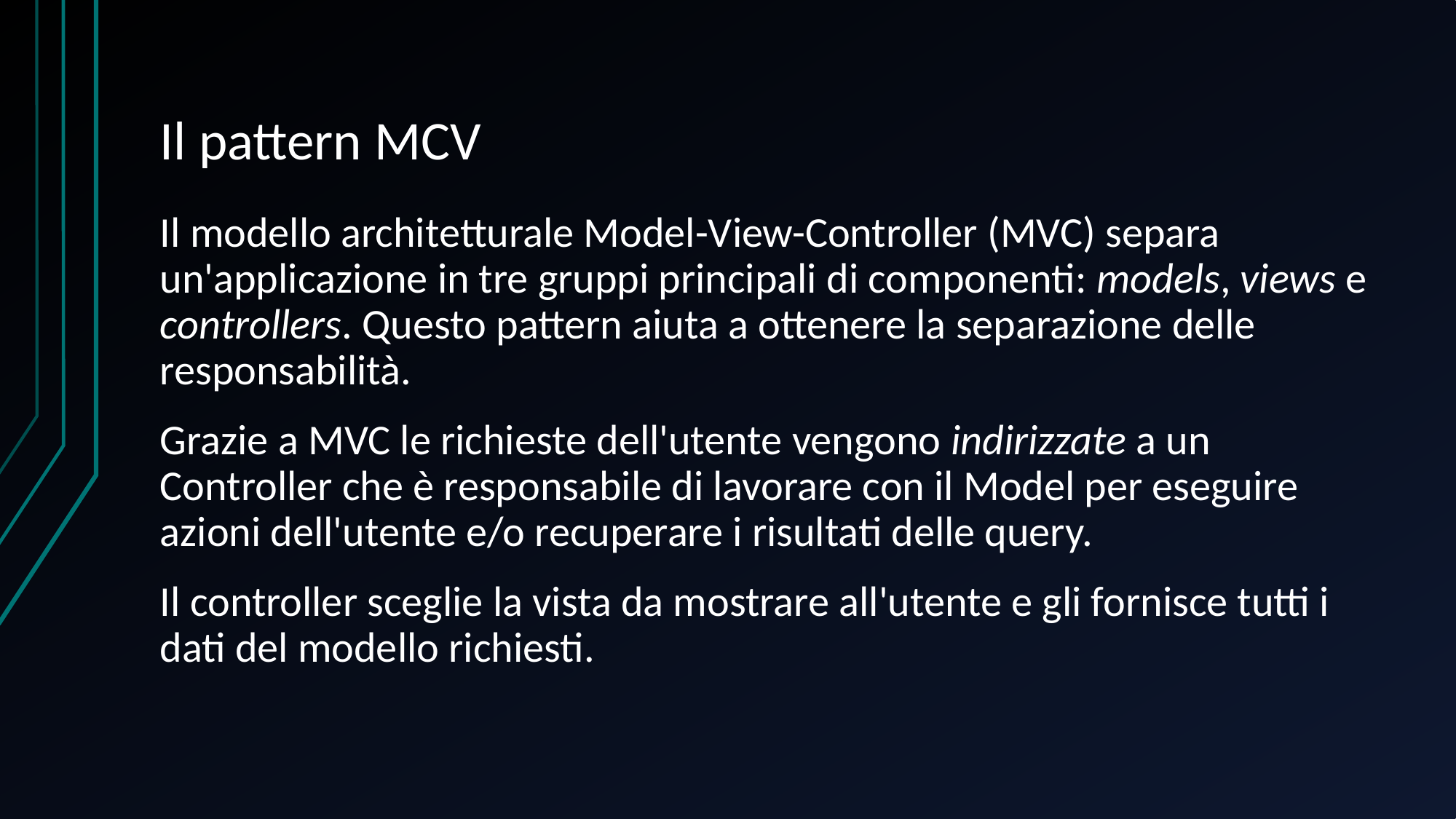

# Il pattern MCV
Il modello architetturale Model-View-Controller (MVC) separa un'applicazione in tre gruppi principali di componenti: models, views e controllers. Questo pattern aiuta a ottenere la separazione delle responsabilità.
Grazie a MVC le richieste dell'utente vengono indirizzate a un Controller che è responsabile di lavorare con il Model per eseguire azioni dell'utente e/o recuperare i risultati delle query.
Il controller sceglie la vista da mostrare all'utente e gli fornisce tutti i dati del modello richiesti.